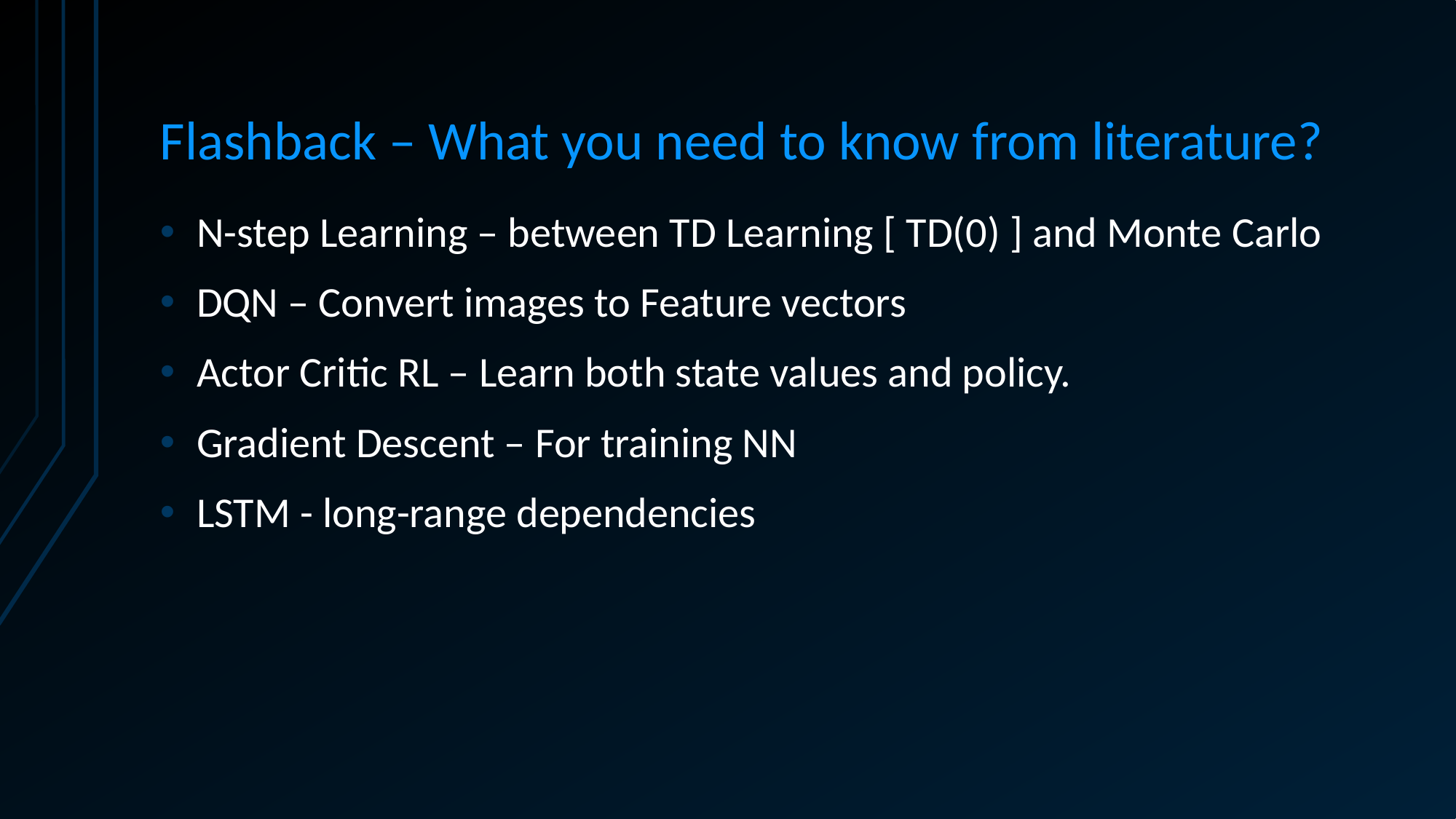

# Flashback – What you need to know from literature?
N-step Learning – between TD Learning [ TD(0) ] and Monte Carlo
DQN – Convert images to Feature vectors
Actor Critic RL – Learn both state values and policy.
Gradient Descent – For training NN
LSTM - long-range dependencies